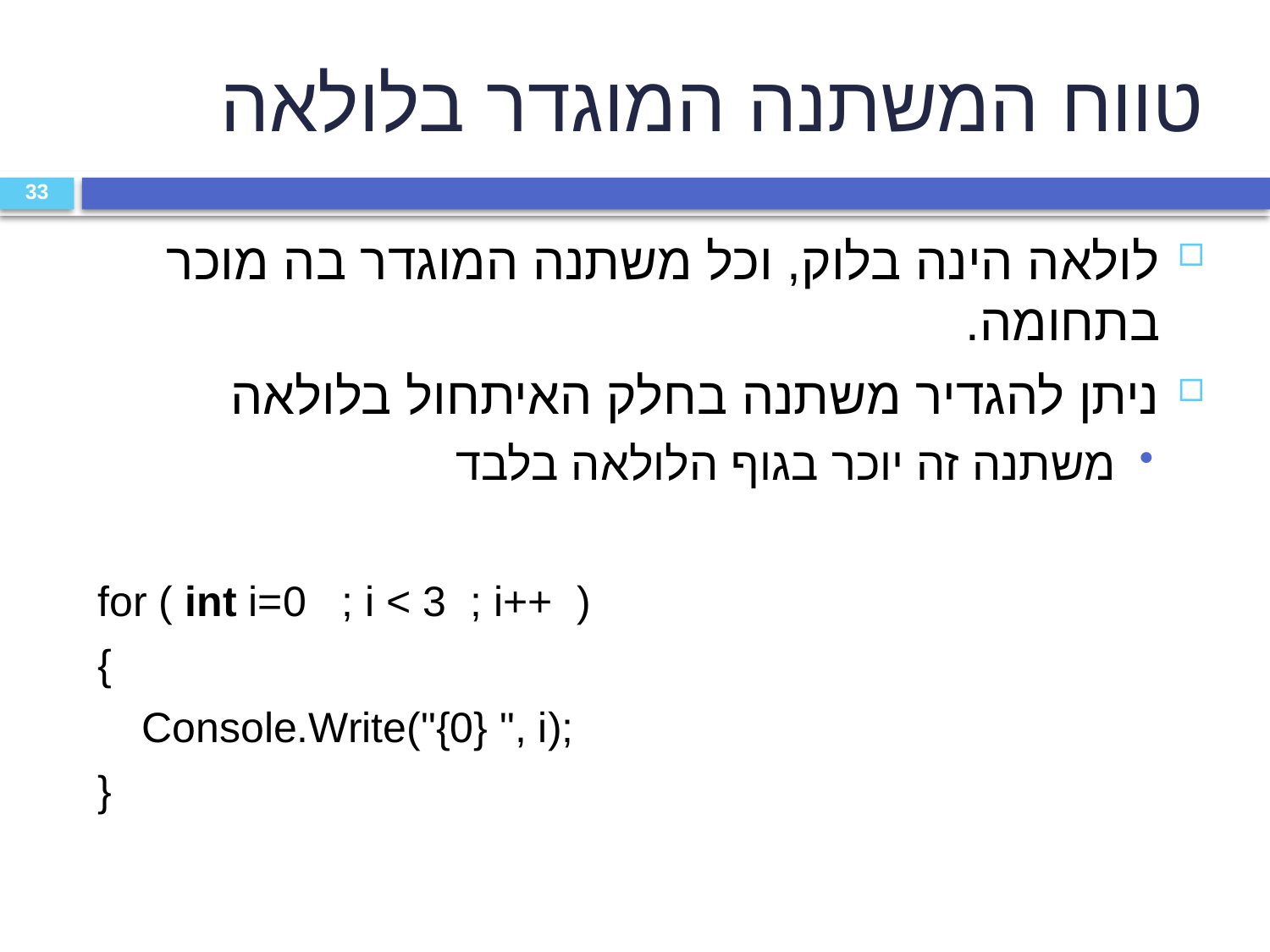

# טווח המשתנה המוגדר בלולאה
33
לולאה הינה בלוק, וכל משתנה המוגדר בה מוכר בתחומה.
ניתן להגדיר משתנה בחלק האיתחול בלולאה
משתנה זה יוכר בגוף הלולאה בלבד

for ( int i=0   ; i < 3  ; i++  )
{
	Console.Write("{0} ", i);
}